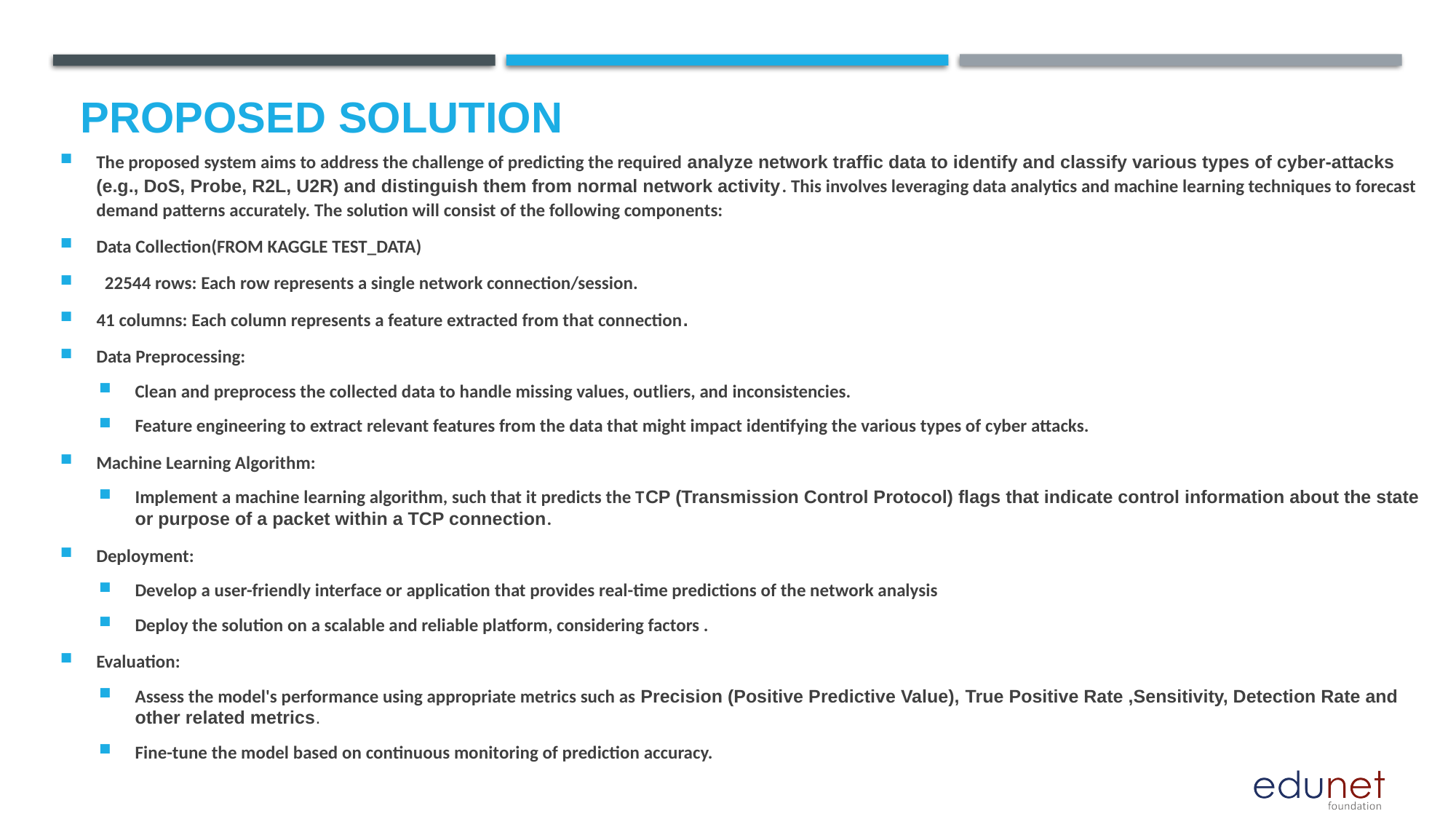

# Proposed Solution

The proposed system aims to address the challenge of predicting the required analyze network traffic data to identify and classify various types of cyber-attacks (e.g., DoS, Probe, R2L, U2R) and distinguish them from normal network activity. This involves leveraging data analytics and machine learning techniques to forecast demand patterns accurately. The solution will consist of the following components:
Data Collection(FROM KAGGLE TEST_DATA)
  22544 rows: Each row represents a single network connection/session.
41 columns: Each column represents a feature extracted from that connection.
Data Preprocessing:
Clean and preprocess the collected data to handle missing values, outliers, and inconsistencies.
Feature engineering to extract relevant features from the data that might impact identifying the various types of cyber attacks.
Machine Learning Algorithm:
Implement a machine learning algorithm, such that it predicts the TCP (Transmission Control Protocol) flags that indicate control information about the state or purpose of a packet within a TCP connection.
Deployment:
Develop a user-friendly interface or application that provides real-time predictions of the network analysis
Deploy the solution on a scalable and reliable platform, considering factors .
Evaluation:
Assess the model's performance using appropriate metrics such as Precision (Positive Predictive Value), True Positive Rate ,Sensitivity, Detection Rate and other related metrics.
Fine-tune the model based on continuous monitoring of prediction accuracy.